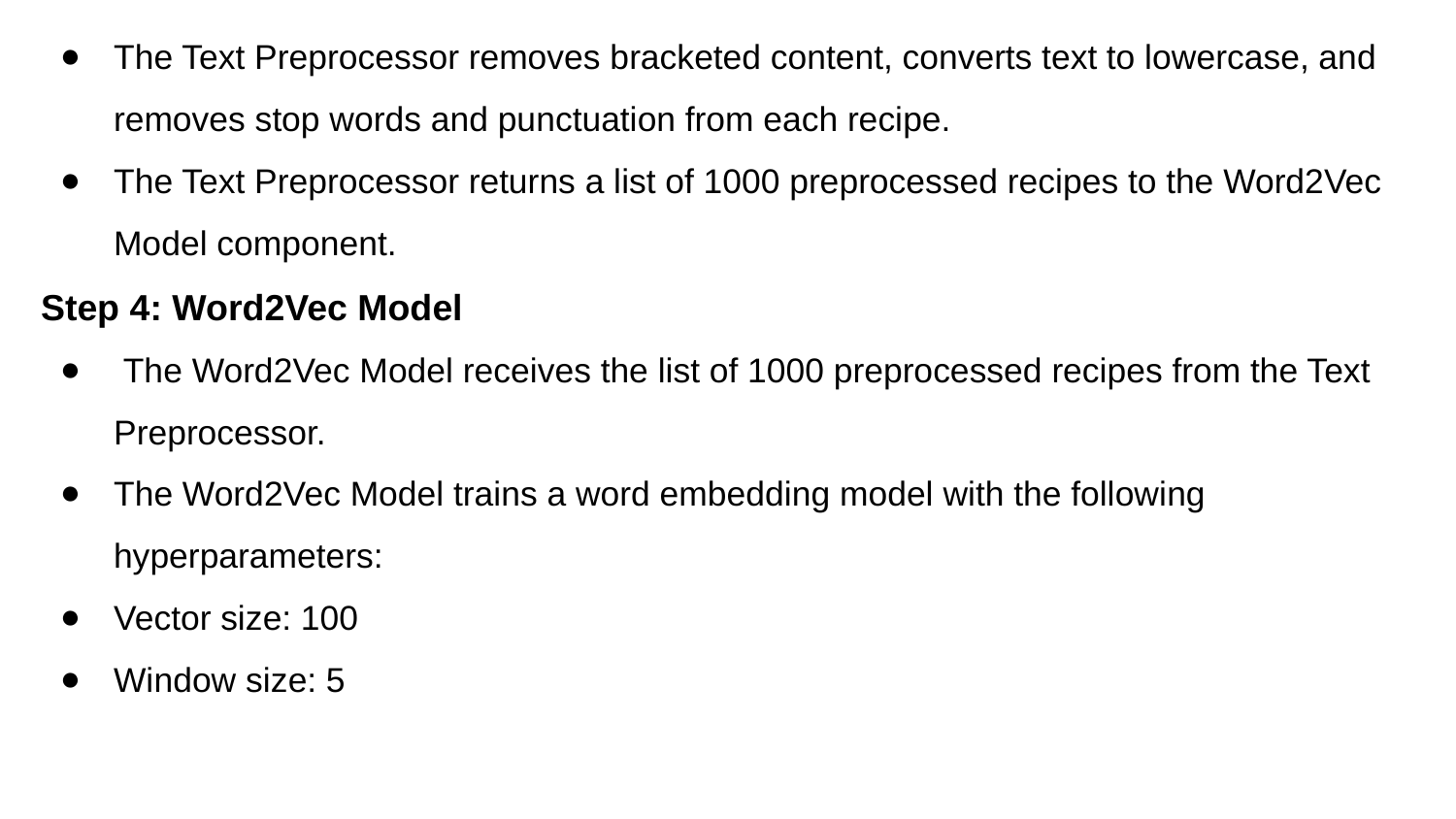

The Text Preprocessor removes bracketed content, converts text to lowercase, and removes stop words and punctuation from each recipe.
The Text Preprocessor returns a list of 1000 preprocessed recipes to the Word2Vec Model component.
Step 4: Word2Vec Model
 The Word2Vec Model receives the list of 1000 preprocessed recipes from the Text Preprocessor.
The Word2Vec Model trains a word embedding model with the following hyperparameters:
Vector size: 100
Window size: 5